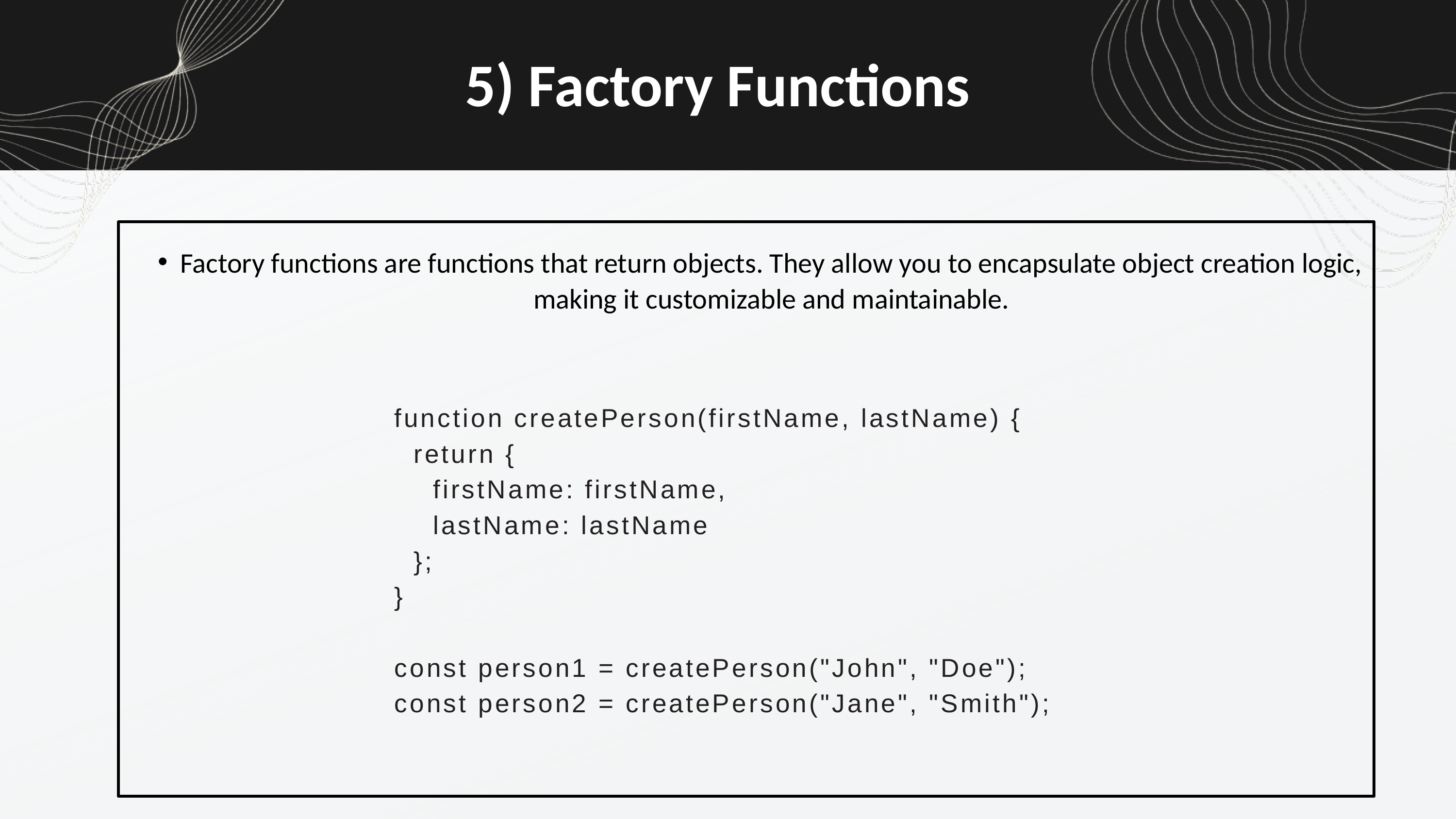

5) Factory Functions

Factory functions are functions that return objects. They allow you to encapsulate object creation logic, making it customizable and maintainable.
function createPerson(firstName, lastName) {
  return {
    firstName: firstName,
    lastName: lastName
  };
}

const person1 = createPerson("John", "Doe");
const person2 = createPerson("Jane", "Smith");